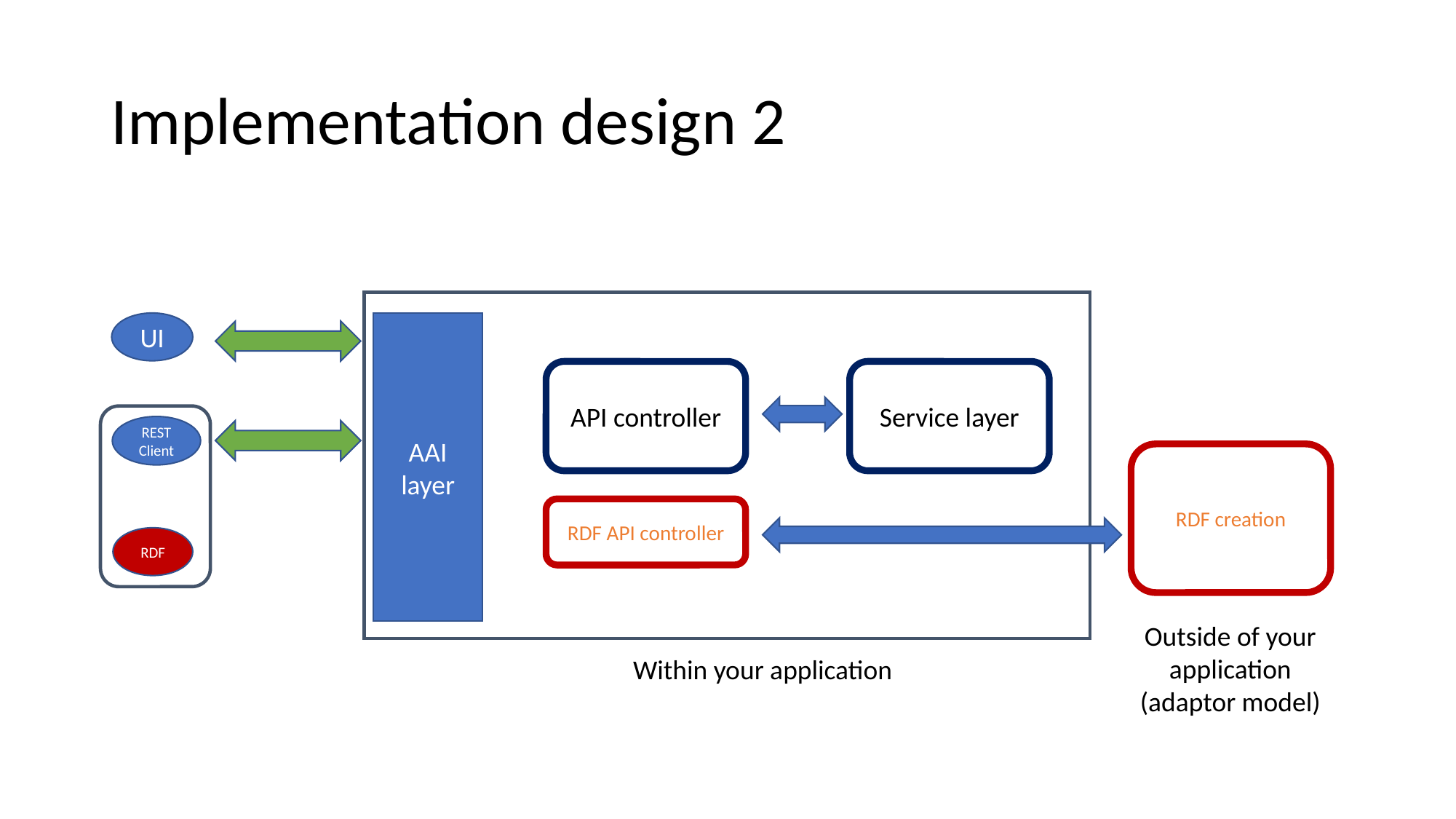

# Implementation design 2

AAI
layer
UI

API controller
Service layer

REST Client

RDF creation
RDF API controller

RDF
Outside of your application (adaptor model)
Within your application